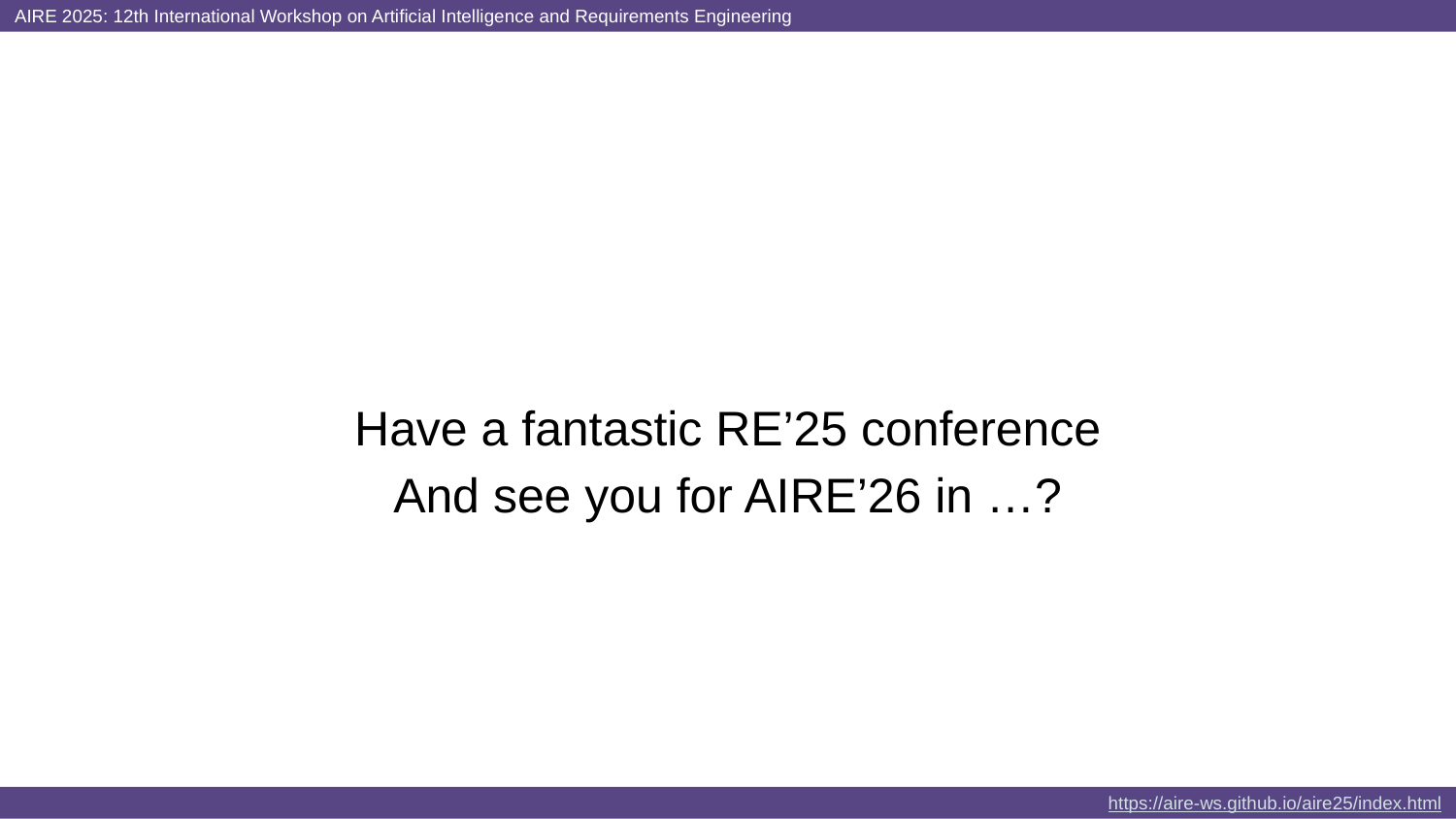

AIRE 2025: 12th International Workshop on Artificial Intelligence and Requirements Engineering
Have a fantastic RE’25 conference
And see you for AIRE’26 in …?
https://aire-ws.github.io/aire25/index.html